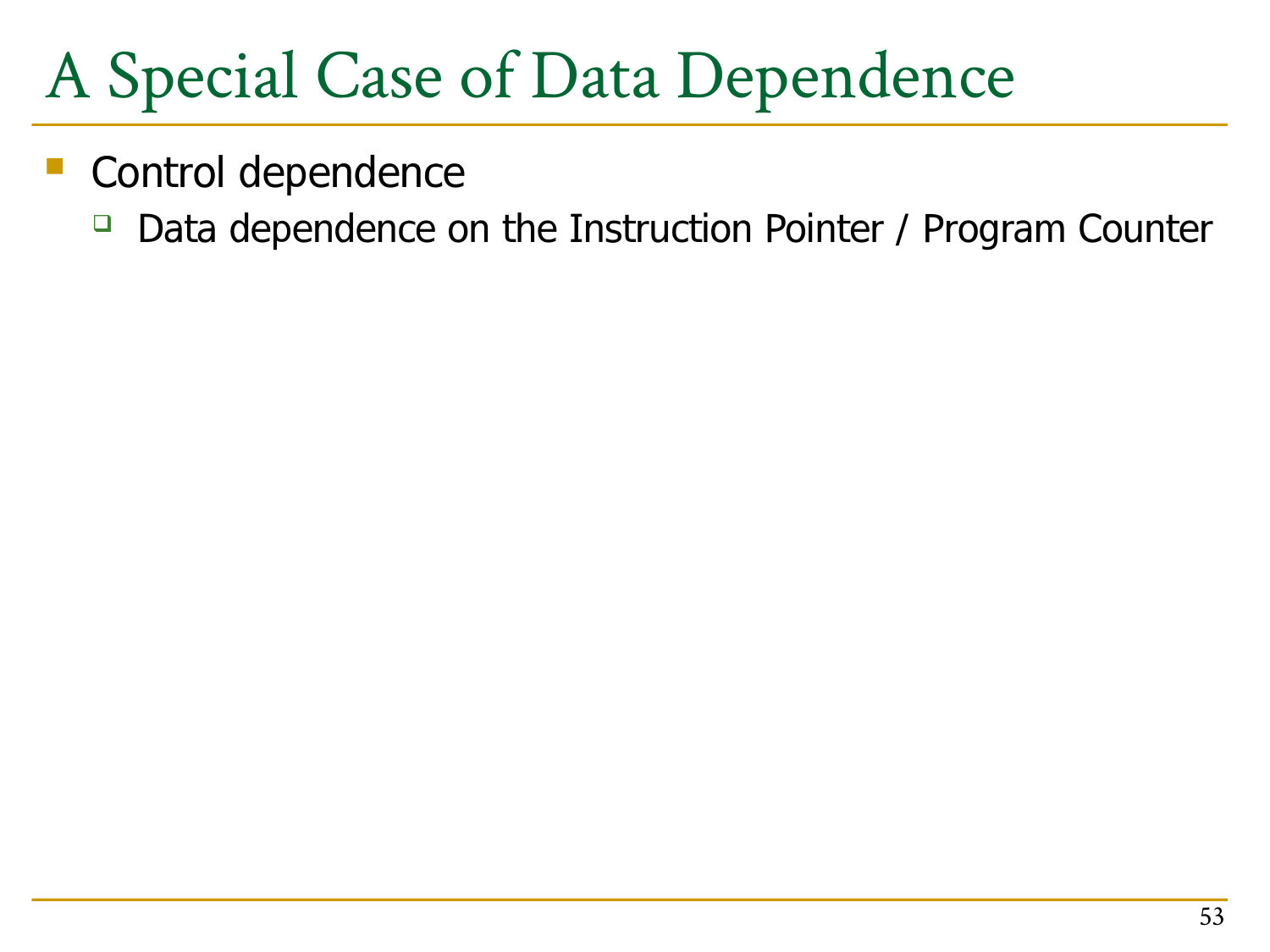

# A Special Case of Data Dependence
Control dependence
Data dependence on the Instruction Pointer / Program Counter

53